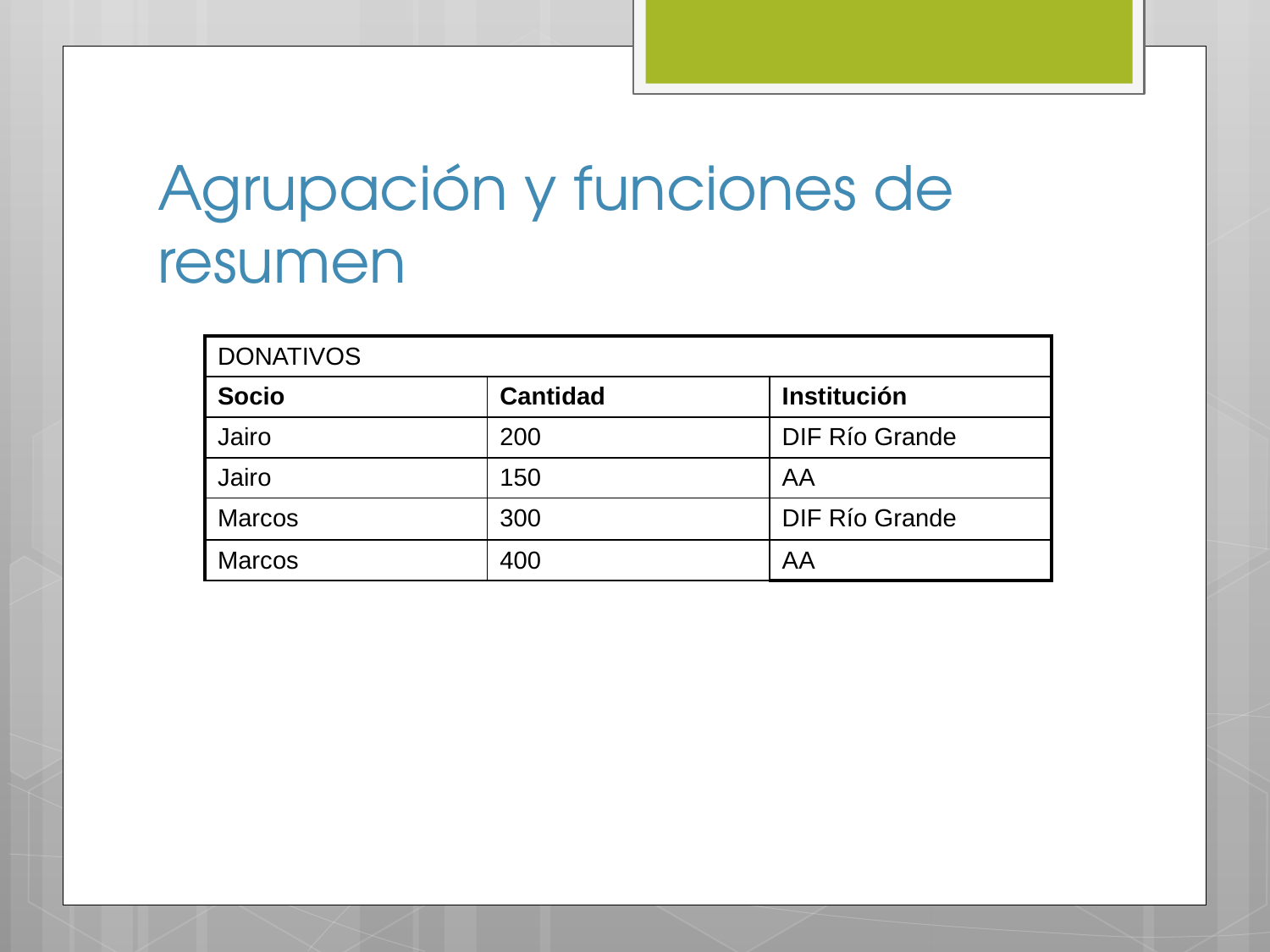

# Agrupación y funciones de resumen
| DONATIVOS |  |  |
| --- | --- | --- |
| Socio | Cantidad | Institución |
| Jairo | 200 | DIF Río Grande |
| Jairo | 150 | AA |
| Marcos | 300 | DIF Río Grande |
| Marcos | 400 | AA |